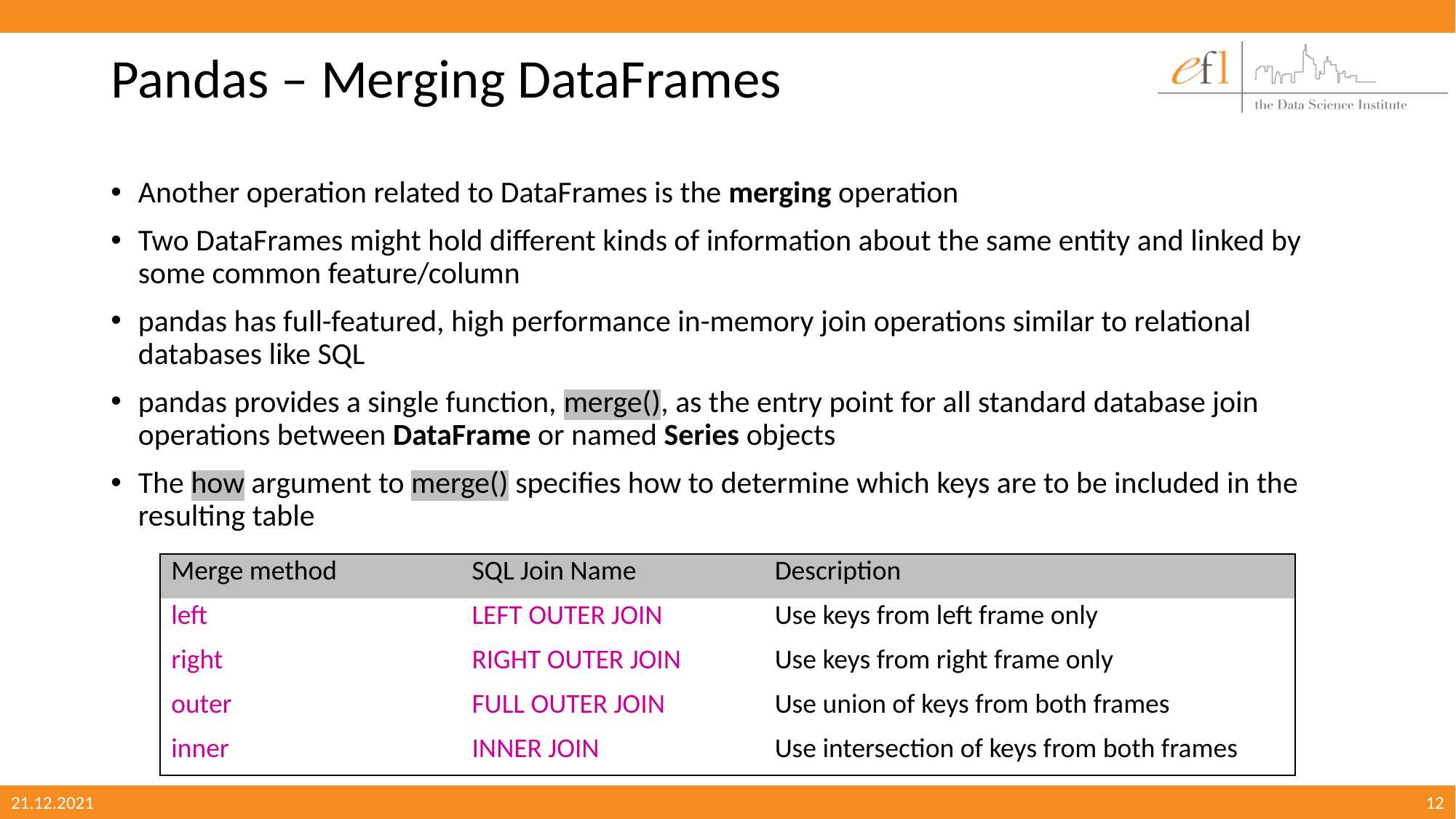

# Pandas – Merging DataFrames
Another operation related to DataFrames is the merging operation
Two DataFrames might hold different kinds of information about the same entity and linked by some common feature/column
pandas has full-featured, high performance in-memory join operations similar to relational databases like SQL
pandas provides a single function, merge(), as the entry point for all standard database join operations between DataFrame or named Series objects
The how argument to merge() specifies how to determine which keys are to be included in the resulting table
| Merge method | SQL Join Name | Description |
| --- | --- | --- |
| left | LEFT OUTER JOIN | Use keys from left frame only |
| right | RIGHT OUTER JOIN | Use keys from right frame only |
| outer | FULL OUTER JOIN | Use union of keys from both frames |
| inner | INNER JOIN | Use intersection of keys from both frames |
21.12.2021
12